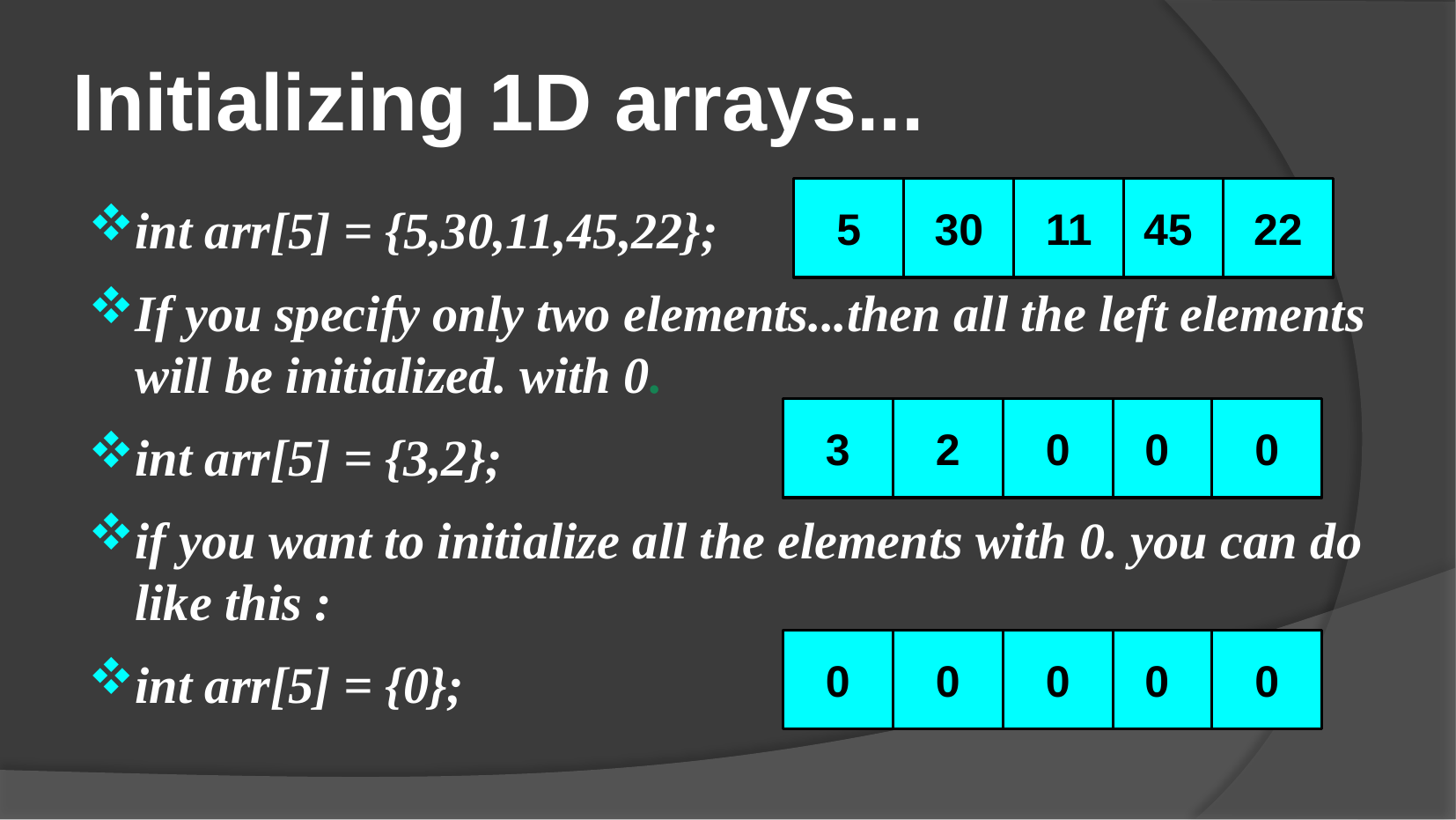

Initializing 1D arrays...
5
30
11
45
22
int arr[5] = {5,30,11,45,22};
If you specify only two elements...then all the left elements will be initialized. with 0.
int arr[5] = {3,2};
if you want to initialize all the elements with 0. you can do like this :
int arr[5] = {0};
3
2
0
0
0
0
0
0
0
0